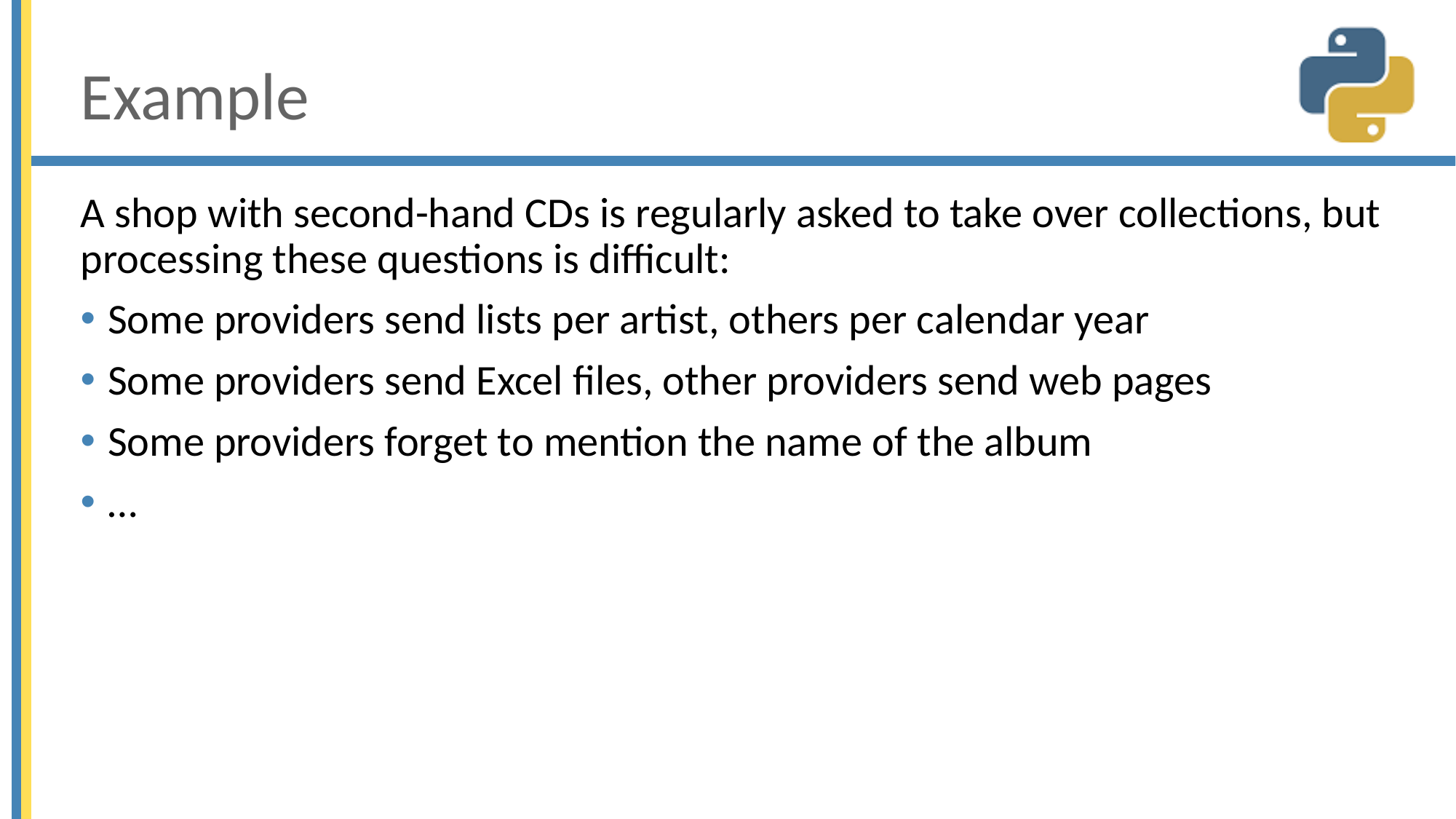

# Example
A shop with second-hand CDs is regularly asked to take over collections, but processing these questions is difficult:
Some providers send lists per artist, others per calendar year
Some providers send Excel files, other providers send web pages
Some providers forget to mention the name of the album
…